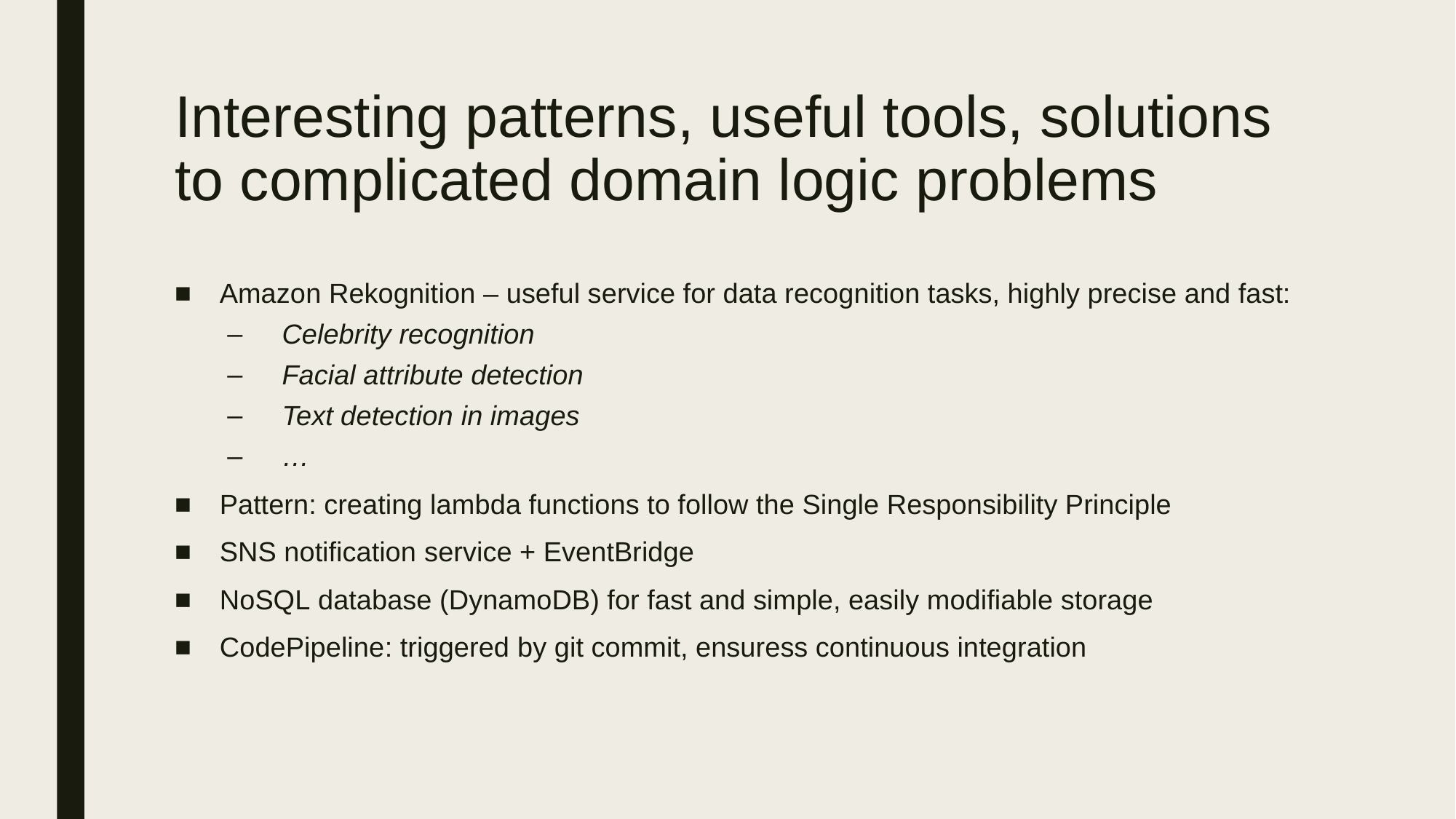

# Interesting patterns, useful tools, solutions to complicated domain logic problems
Amazon Rekognition – useful service for data recognition tasks, highly precise and fast:
Celebrity recognition
Facial attribute detection
Text detection in images
…
Pattern: creating lambda functions to follow the Single Responsibility Principle
SNS notification service + EventBridge
NoSQL database (DynamoDB) for fast and simple, easily modifiable storage
CodePipeline: triggered by git commit, ensuress continuous integration